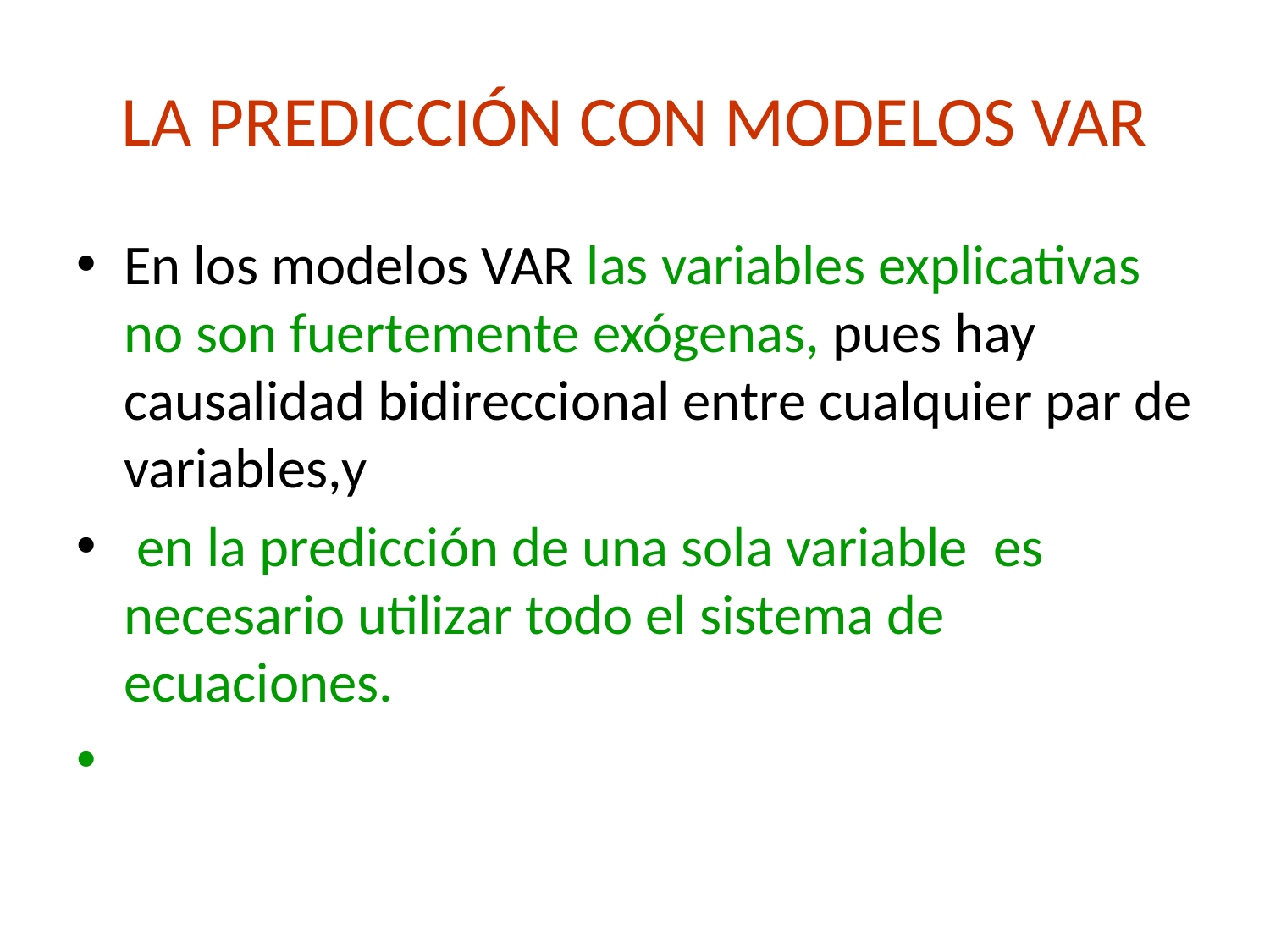

# LA PREDICCIÓN CON MODELOS VAR
En los modelos VAR las variables explicativas no son fuertemente exógenas, pues hay causalidad bidireccional entre cualquier par de variables,y
 en la predicción de una sola variable  es necesario utilizar todo el sistema de ecuaciones.